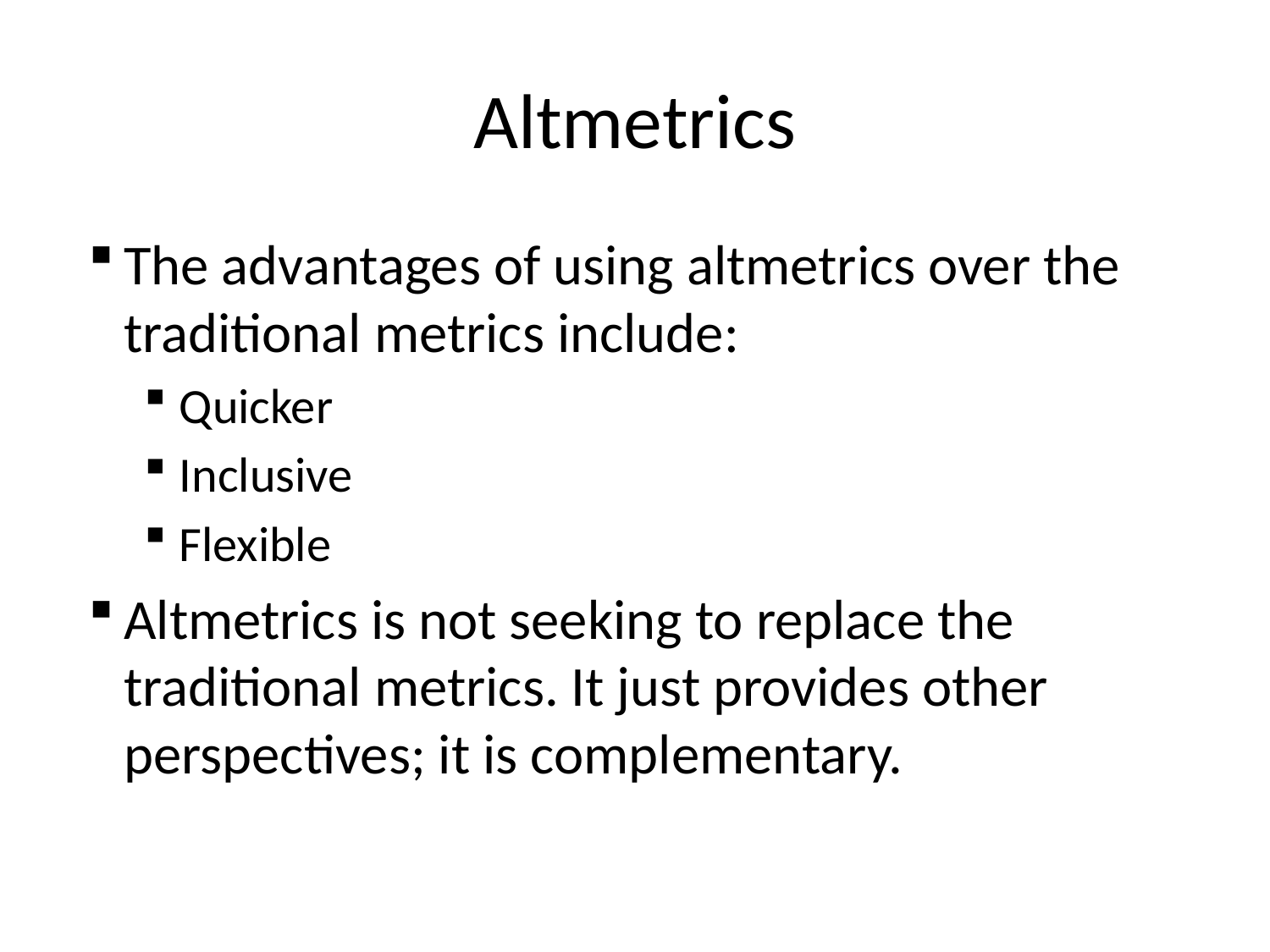

# Altmetrics
The advantages of using altmetrics over the traditional metrics include:
Quicker
Inclusive
Flexible
Altmetrics is not seeking to replace the traditional metrics. It just provides other perspectives; it is complementary.